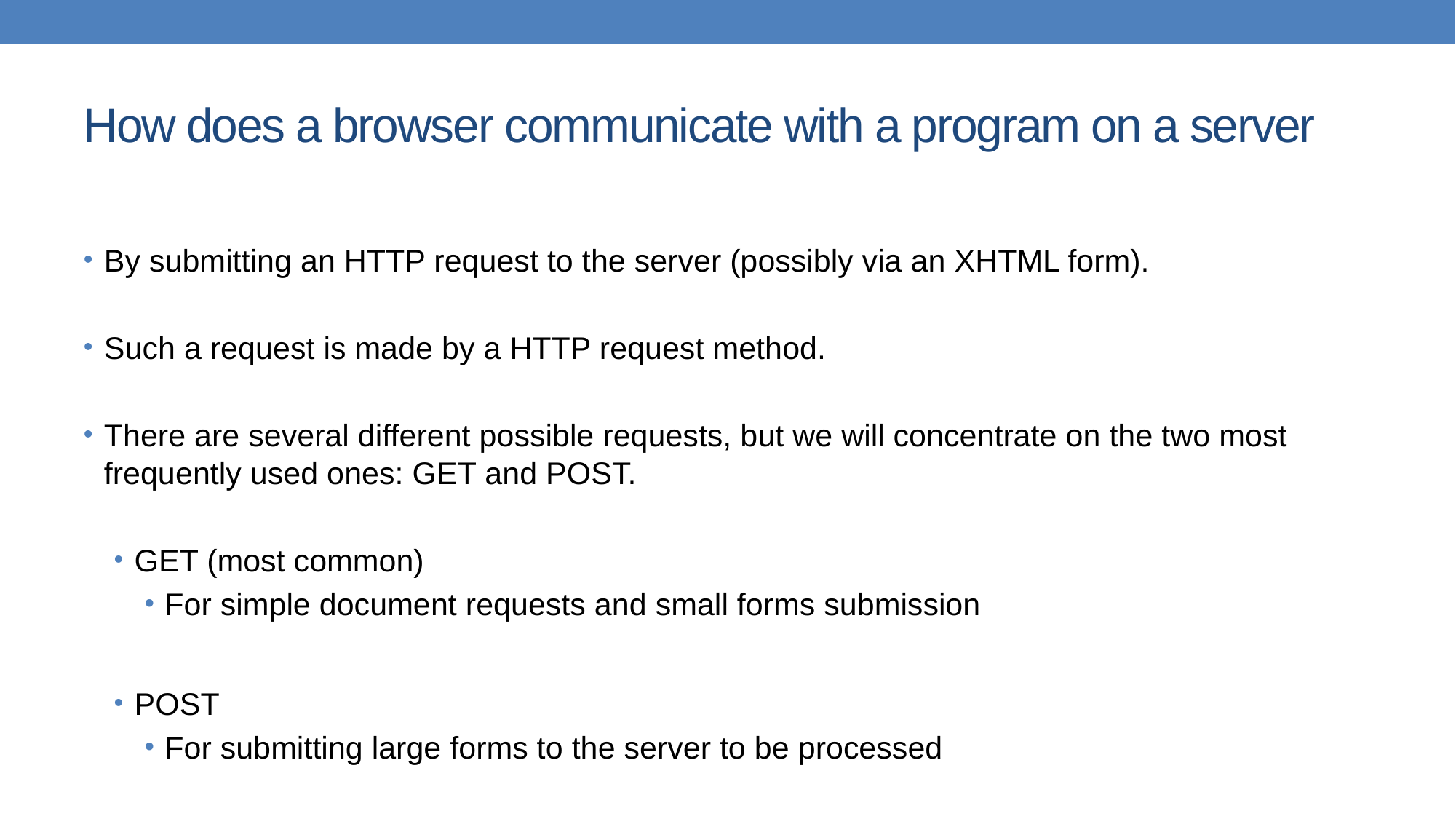

# How does a browser communicate with a program on a server

By submitting an HTTP request to the server (possibly via an XHTML form).

Such a request is made by a HTTP request method.

There are several different possible requests, but we will concentrate on the two most frequently used ones: GET and POST.

GET (most common)
For simple document requests and small forms submission

POST
For submitting large forms to the server to be processed